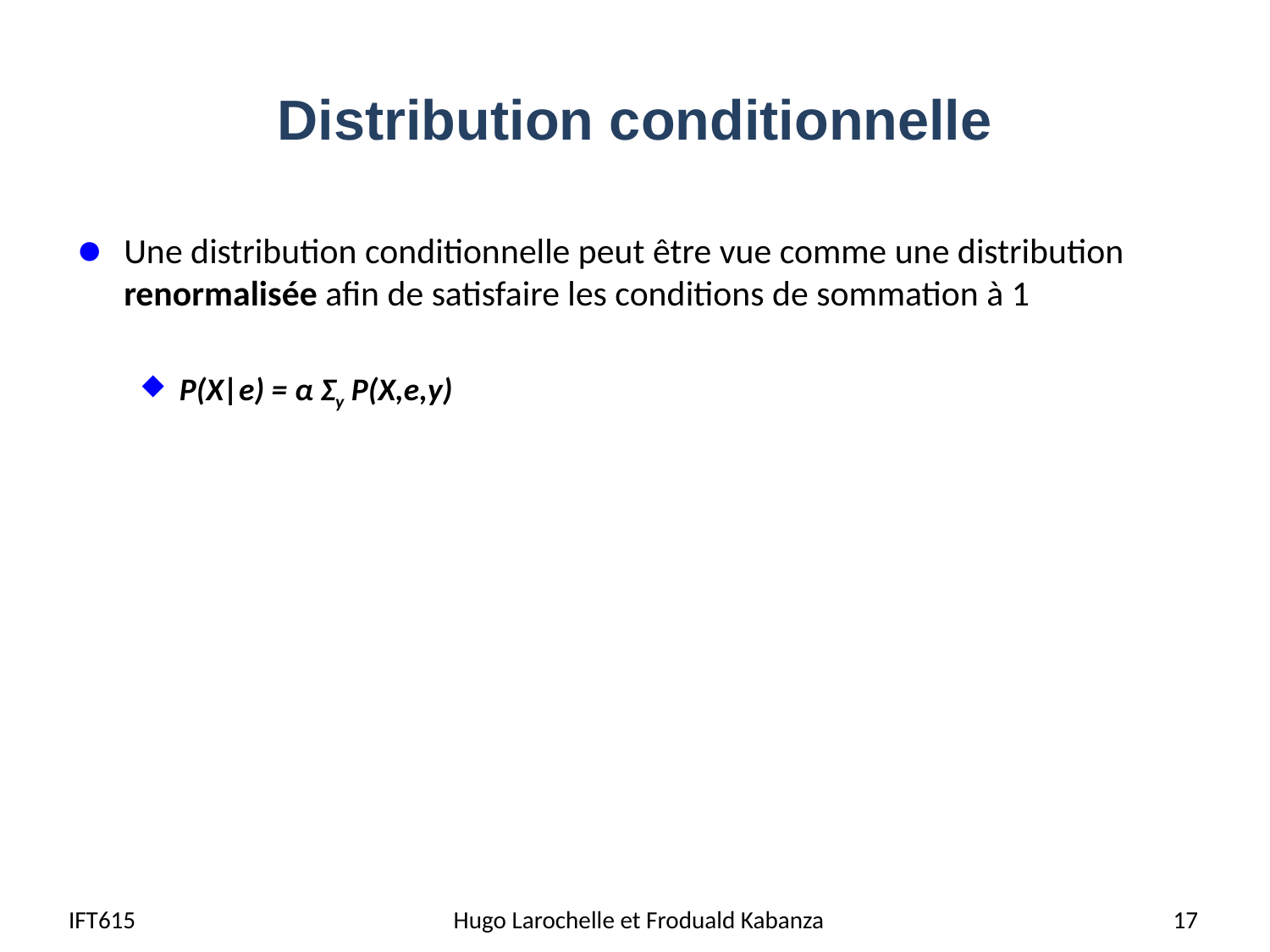

# Distribution conditionnelle
Une distribution conditionnelle peut être vue comme une distribution renormalisée afin de satisfaire les conditions de sommation à 1

P(X|e) = α Σy P(X,e,y)

IFT615
Hugo Larochelle et Froduald Kabanza
17